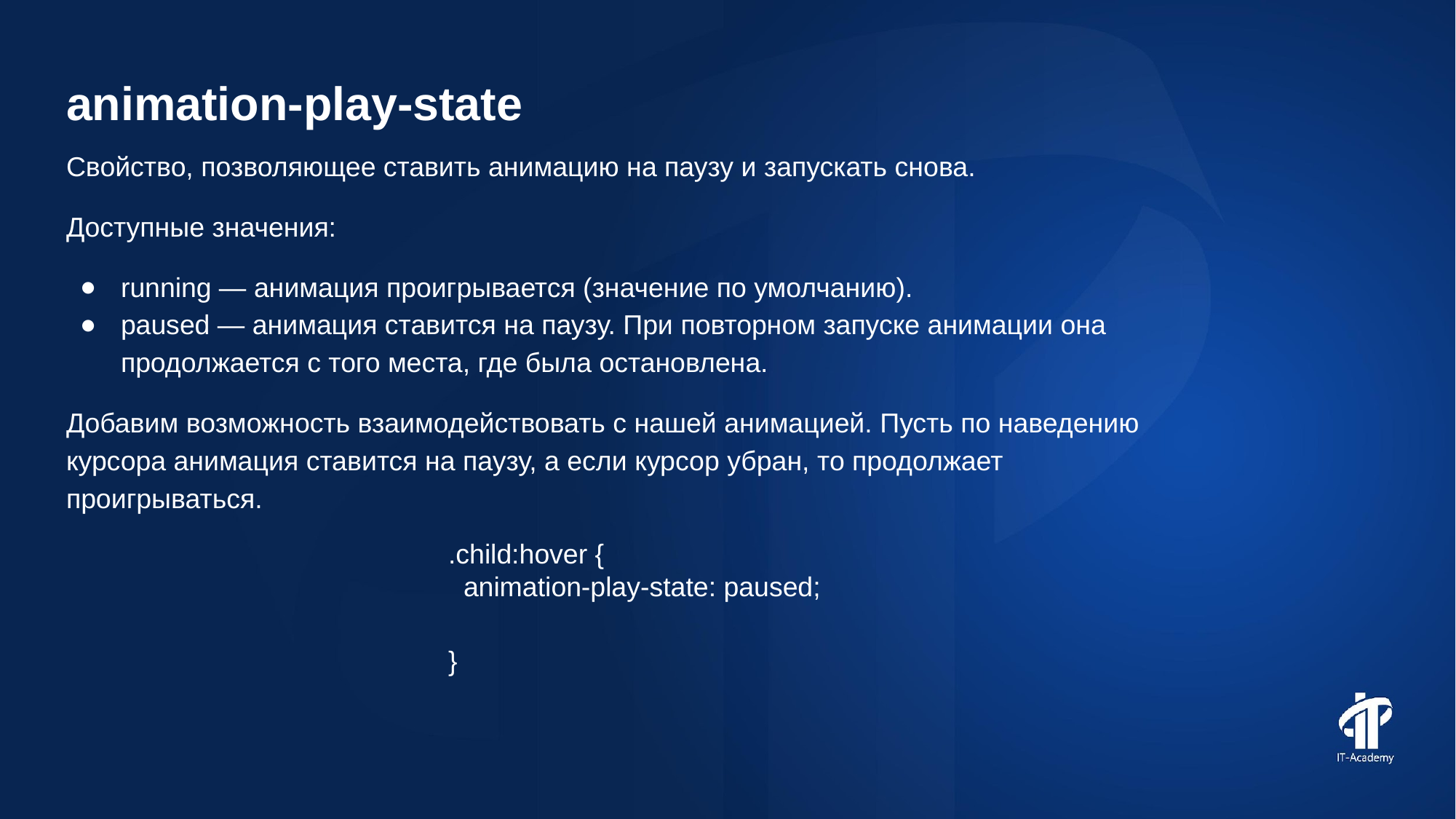

animation-play-state
Свойство, позволяющее ставить анимацию на паузу и запускать снова.
Доступные значения:
running — анимация проигрывается (значение по умолчанию).
paused — анимация ставится на паузу. При повторном запуске анимации она продолжается с того места, где была остановлена.
Добавим возможность взаимодействовать с нашей анимацией. Пусть по наведению курсора анимация ставится на паузу, а если курсор убран, то продолжает проигрываться.
.child:hover {
  animation-play-state: paused;
}